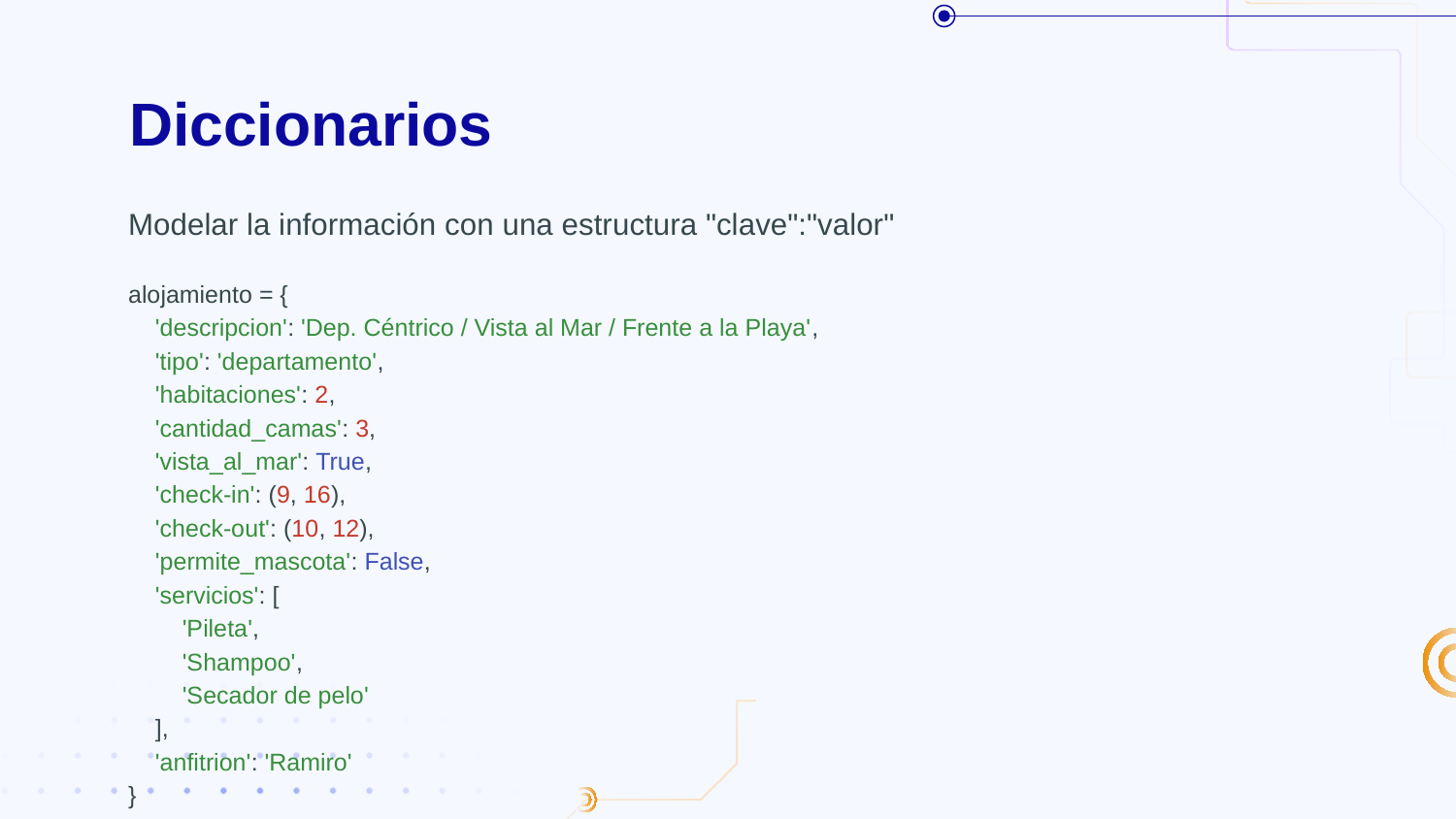

# Diccionarios
Modelar la información con una estructura "clave":"valor"

alojamiento = {
    'descripcion': 'Dep. Céntrico / Vista al Mar / Frente a la Playa',
    'tipo': 'departamento',
    'habitaciones': 2,
    'cantidad_camas': 3,
    'vista_al_mar': True,
    'check-in': (9, 16),
    'check-out': (10, 12),
    'permite_mascota': False,
    'servicios': [
        'Pileta',
        'Shampoo',
        'Secador de pelo'
    ],
    'anfitrion': 'Ramiro'
}